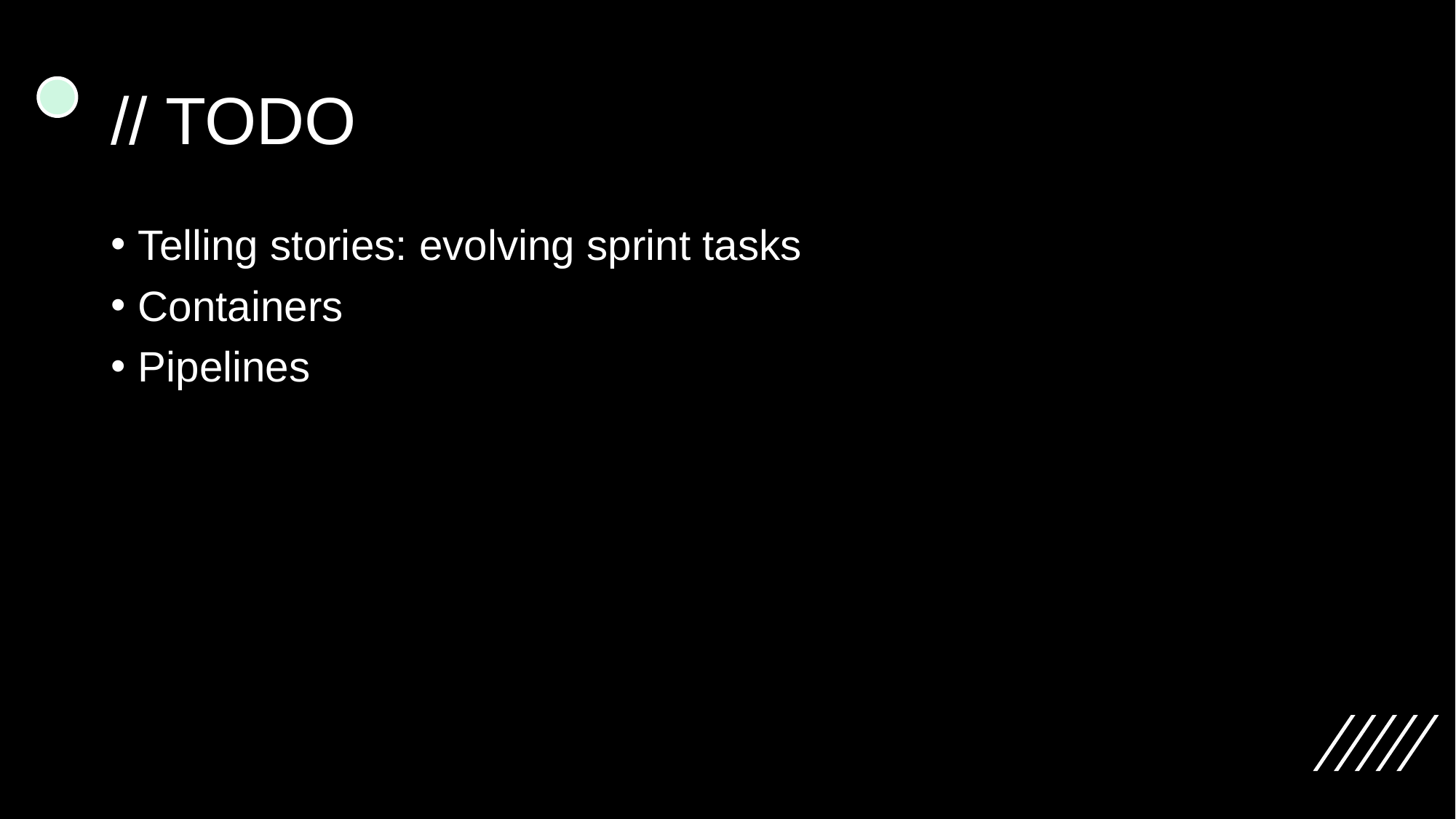

# // TODO
Telling stories: evolving sprint tasks
Containers
Pipelines